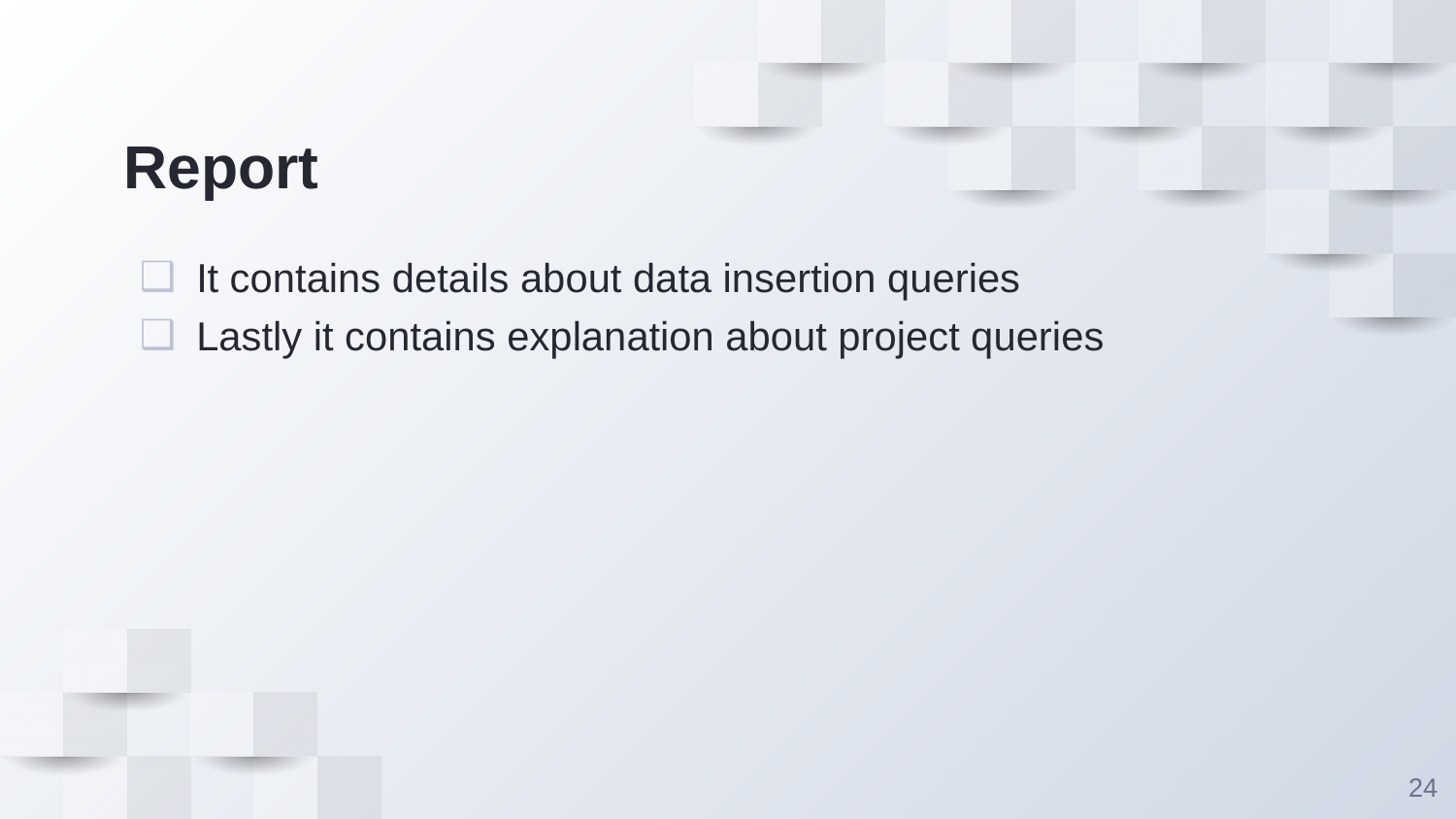

# Report
It contains details about data insertion queries
Lastly it contains explanation about project queries

24